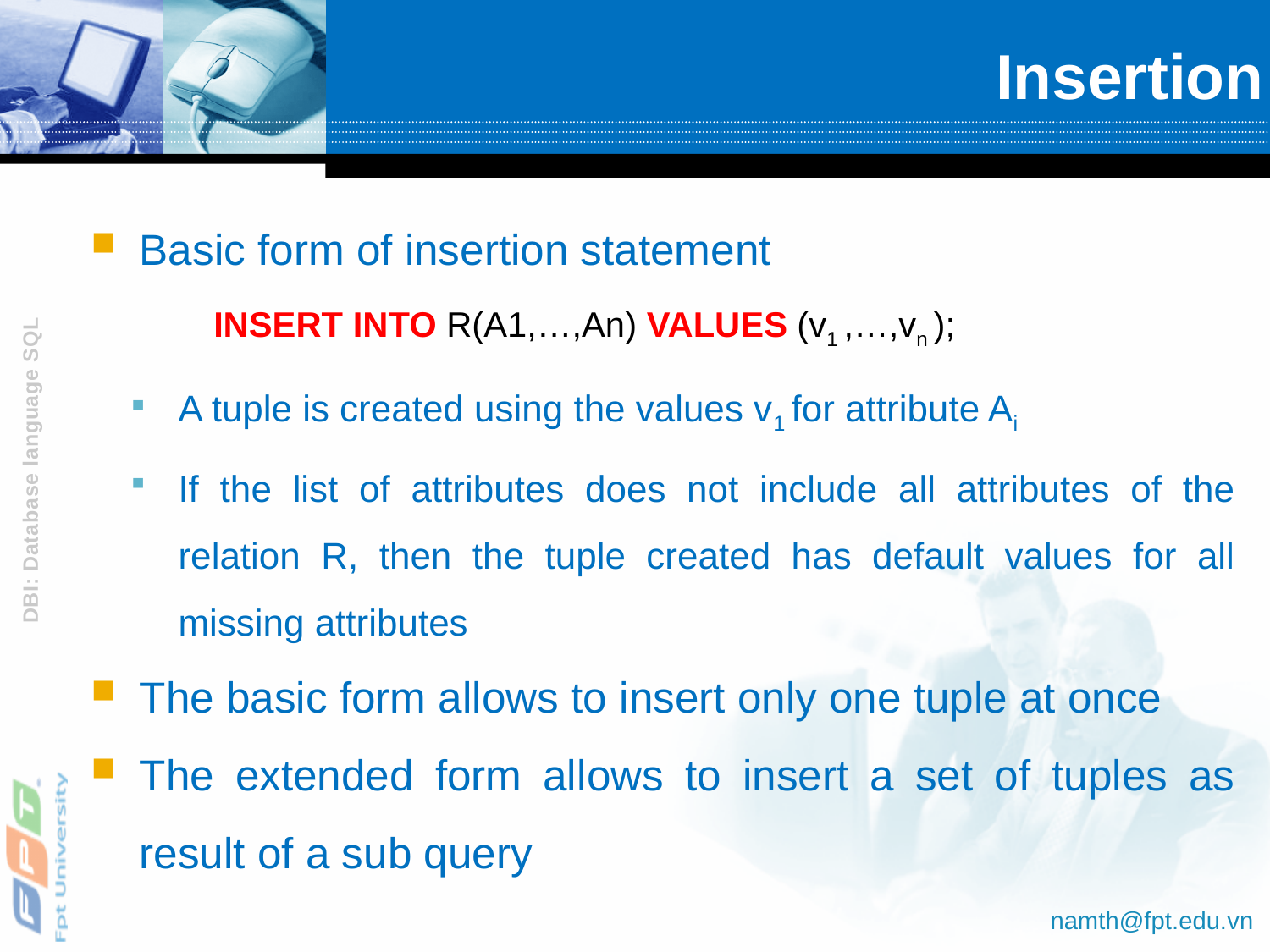

# Insertion
Basic form of insertion statement

A tuple is created using the values v1 for attribute Ai
If the list of attributes does not include all attributes of the relation R, then the tuple created has default values for all missing attributes
The basic form allows to insert only one tuple at once
The extended form allows to insert a set of tuples as result of a sub query
INSERT INTO R(A1,…,An) VALUES (v1 ,…,vn );